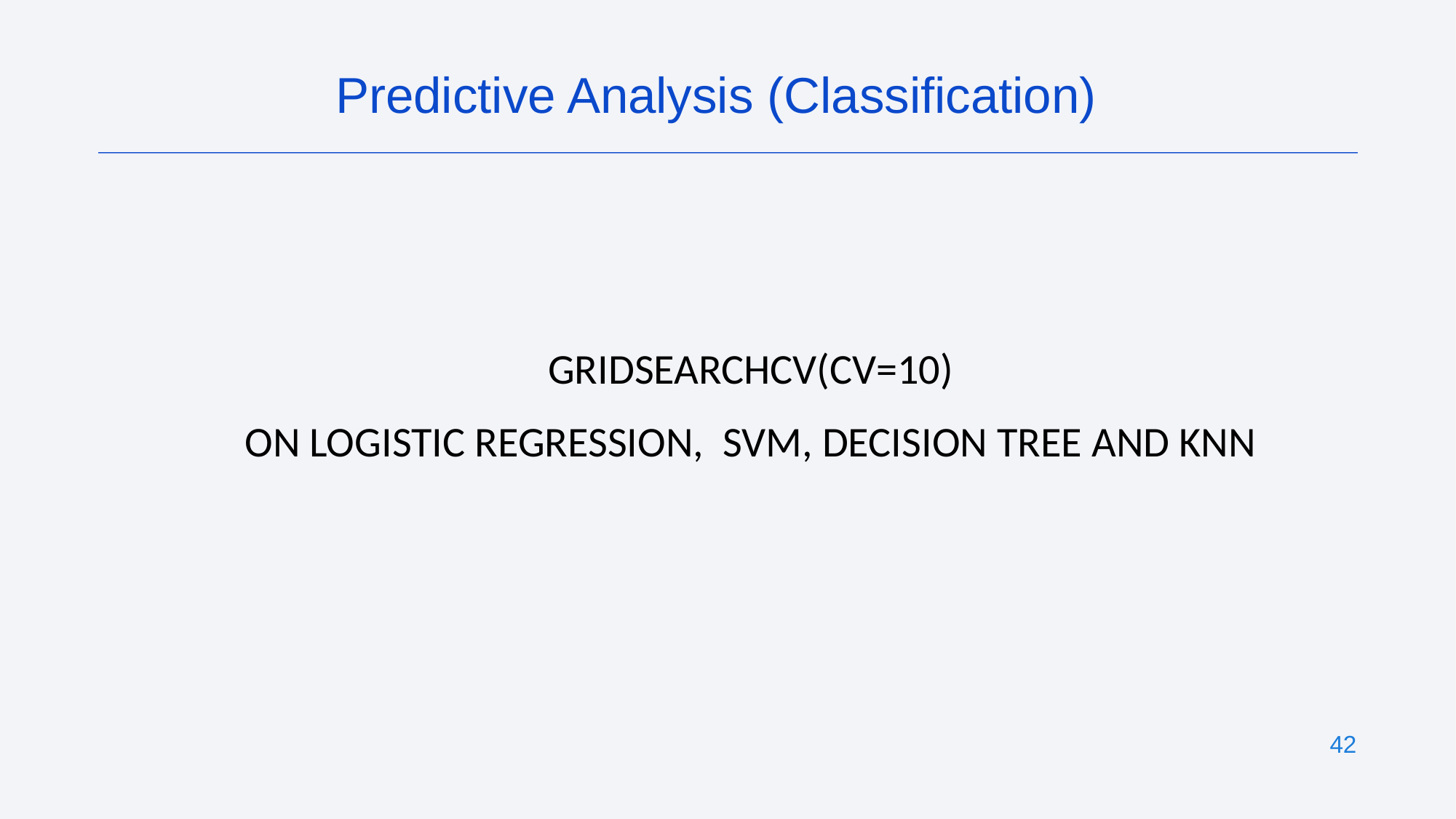

Predictive Analysis (Classification)
GRIDSEARCHCV(CV=10)
ON LOGISTIC REGRESSION,  SVM, DECISION TREE AND KNN
42